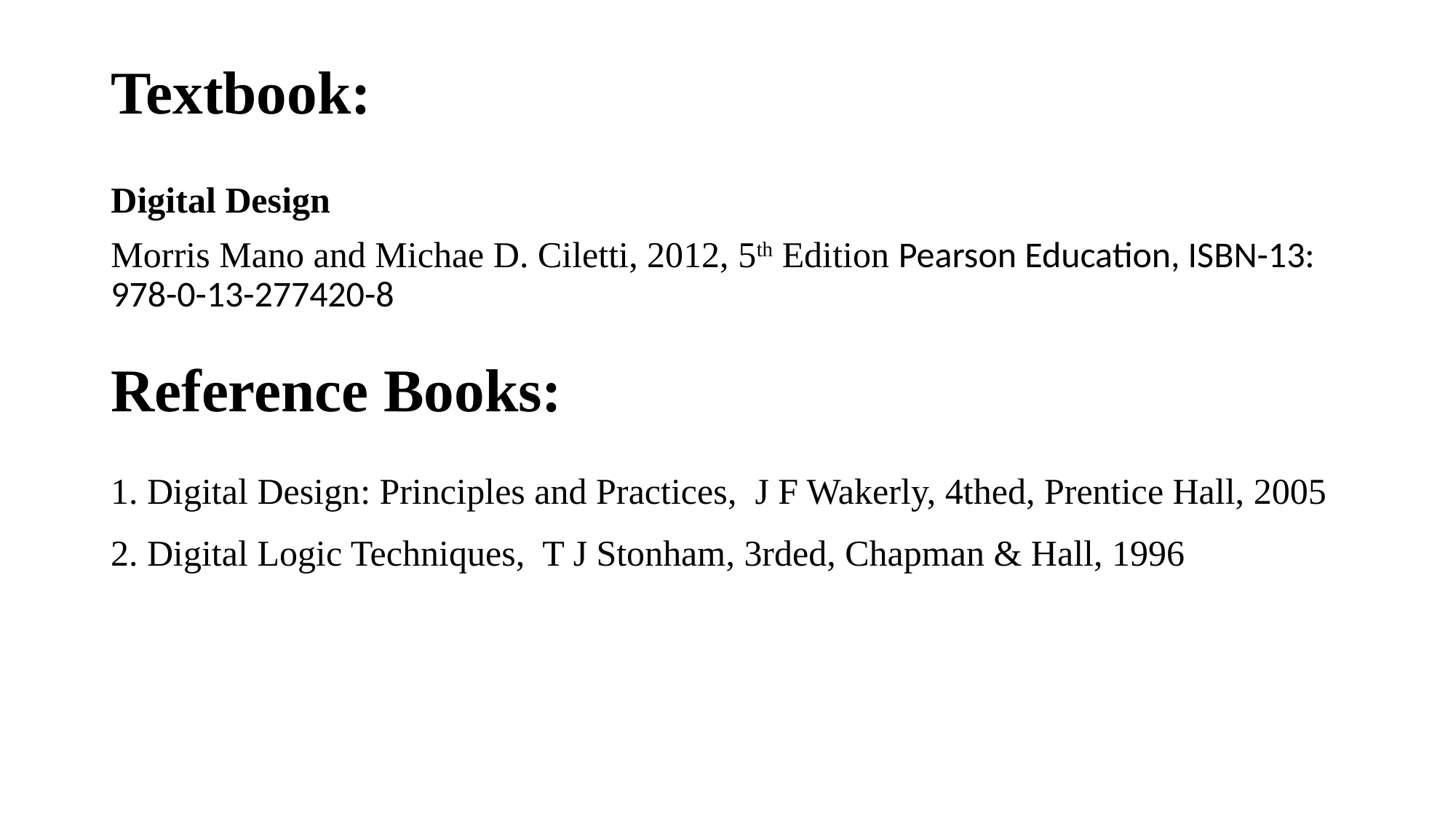

# Textbook:
Digital Design
Morris Mano and Michae D. Ciletti, 2012, 5th Edition Pearson Education, ISBN-13: 978-0-13-277420-8

Reference Books:
1. Digital Design: Principles and Practices,  J F Wakerly, 4thed, Prentice Hall, 2005
2. Digital Logic Techniques,  T J Stonham, 3rded, Chapman & Hall, 1996